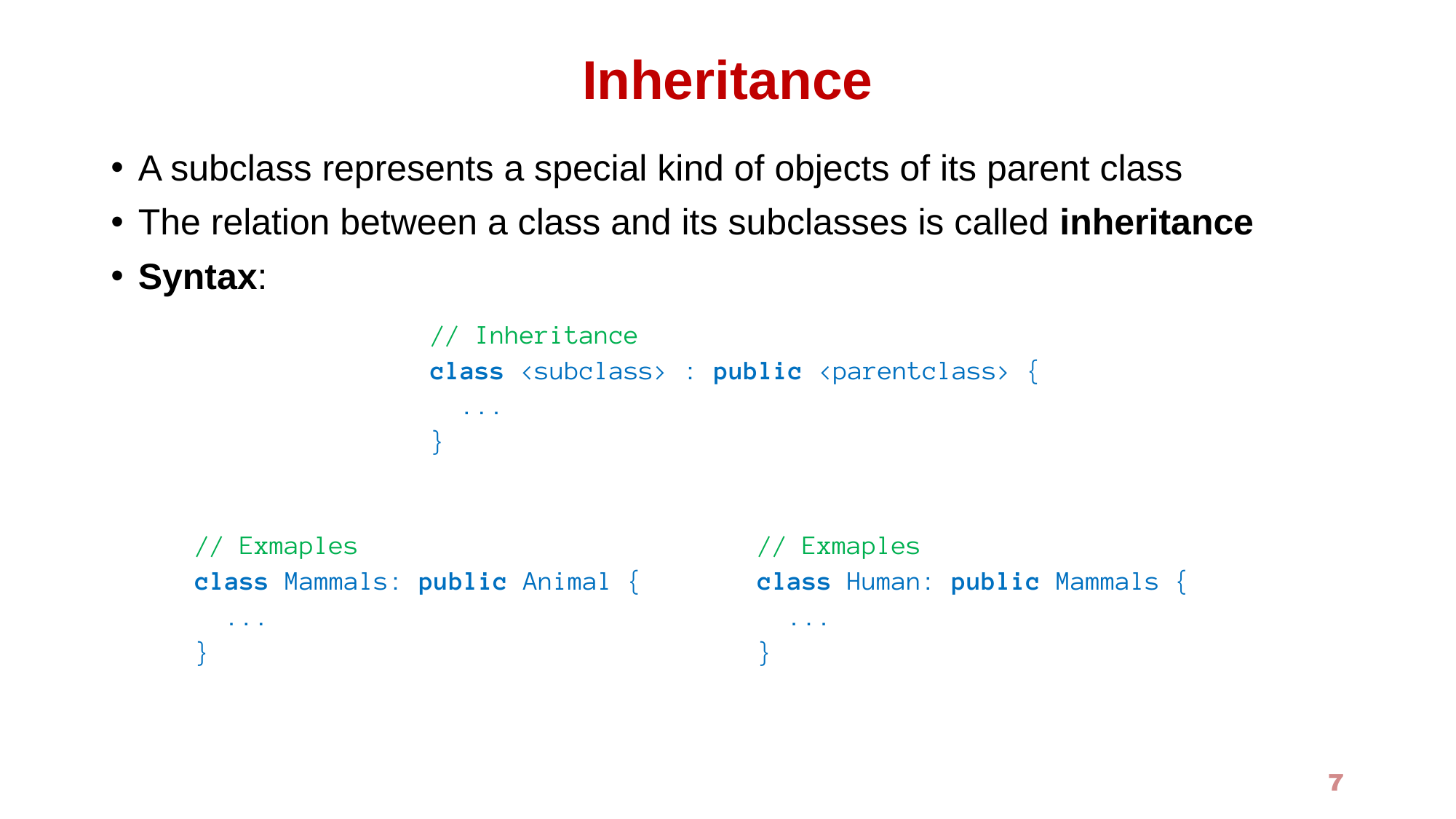

# Inheritance
A subclass represents a special kind of objects of its parent class
The relation between a class and its subclasses is called inheritance
Syntax:
// Inheritance
class <subclass> : public <parentclass> {
  ...
}
// Exmaples
class Mammals: public Animal {
  ...
}
// Exmaples
class Human: public Mammals {
  ...
}
7